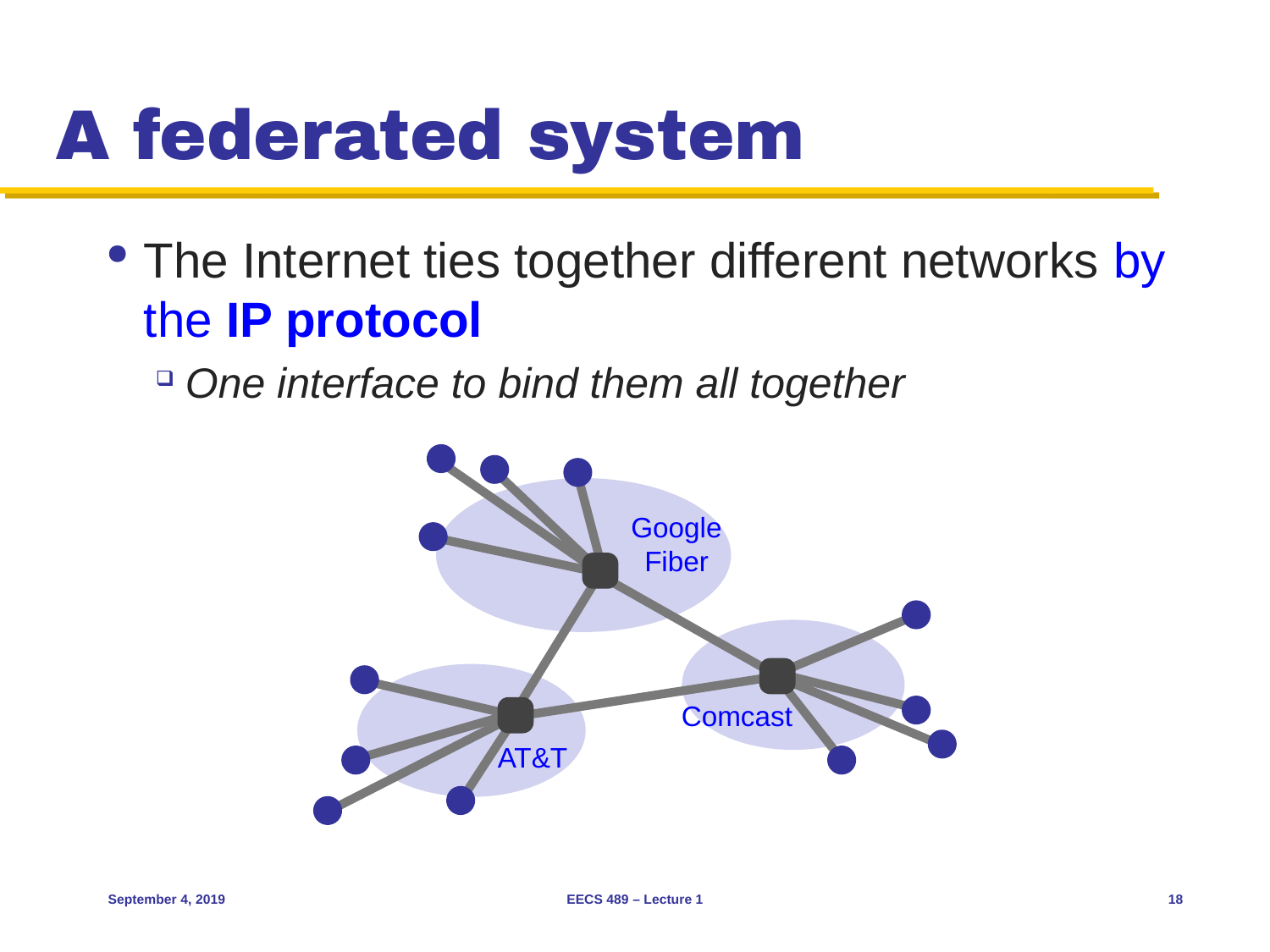

# A federated system
The Internet ties together different networks by the IP protocol
One interface to bind them all together

Google
Fiber

Comcast

AT&T

September 4, 2019
EECS 489 – Lecture 1
18